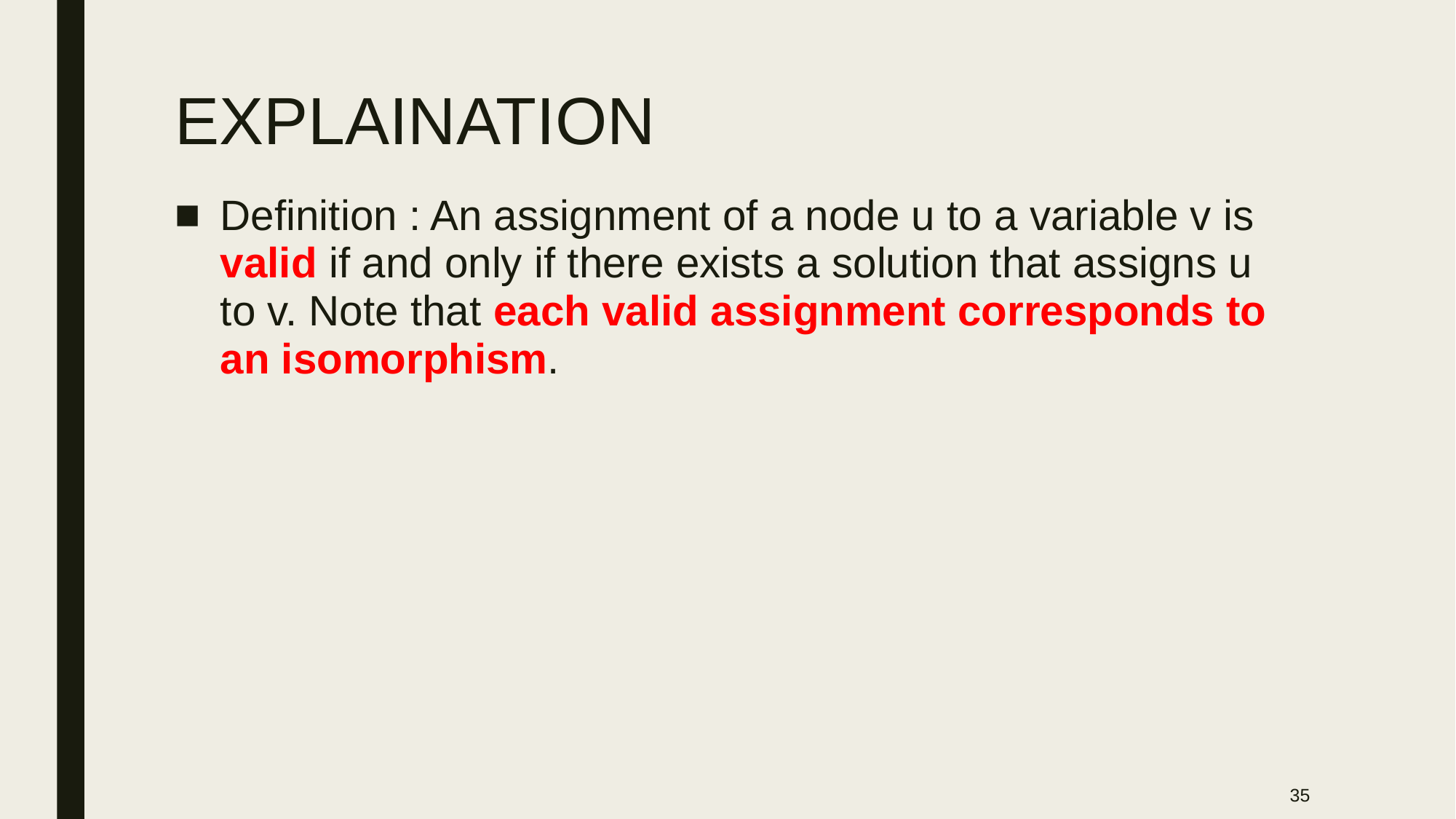

# EXPLAINATION
Definition : An assignment of a node u to a variable v is valid if and only if there exists a solution that assigns u to v. Note that each valid assignment corresponds to an isomorphism.
35